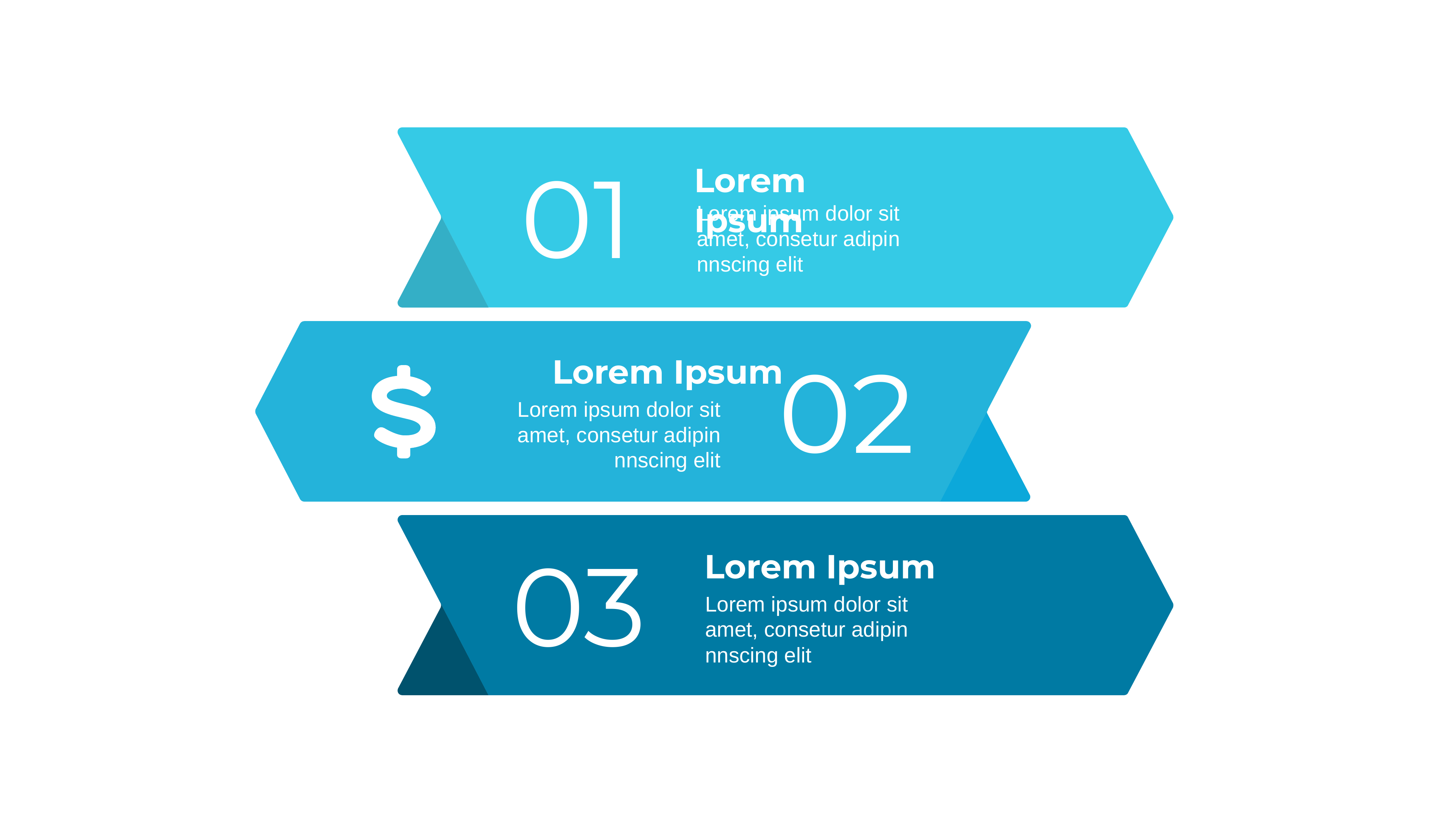

01
Lorem Ipsum
Lorem ipsum dolor sit amet, consetur adipin nnscing elit

02
Lorem Ipsum

Lorem ipsum dolor sit amet, consetur adipin nnscing elit

03
Lorem Ipsum
Lorem ipsum dolor sit amet, consetur adipin nnscing elit